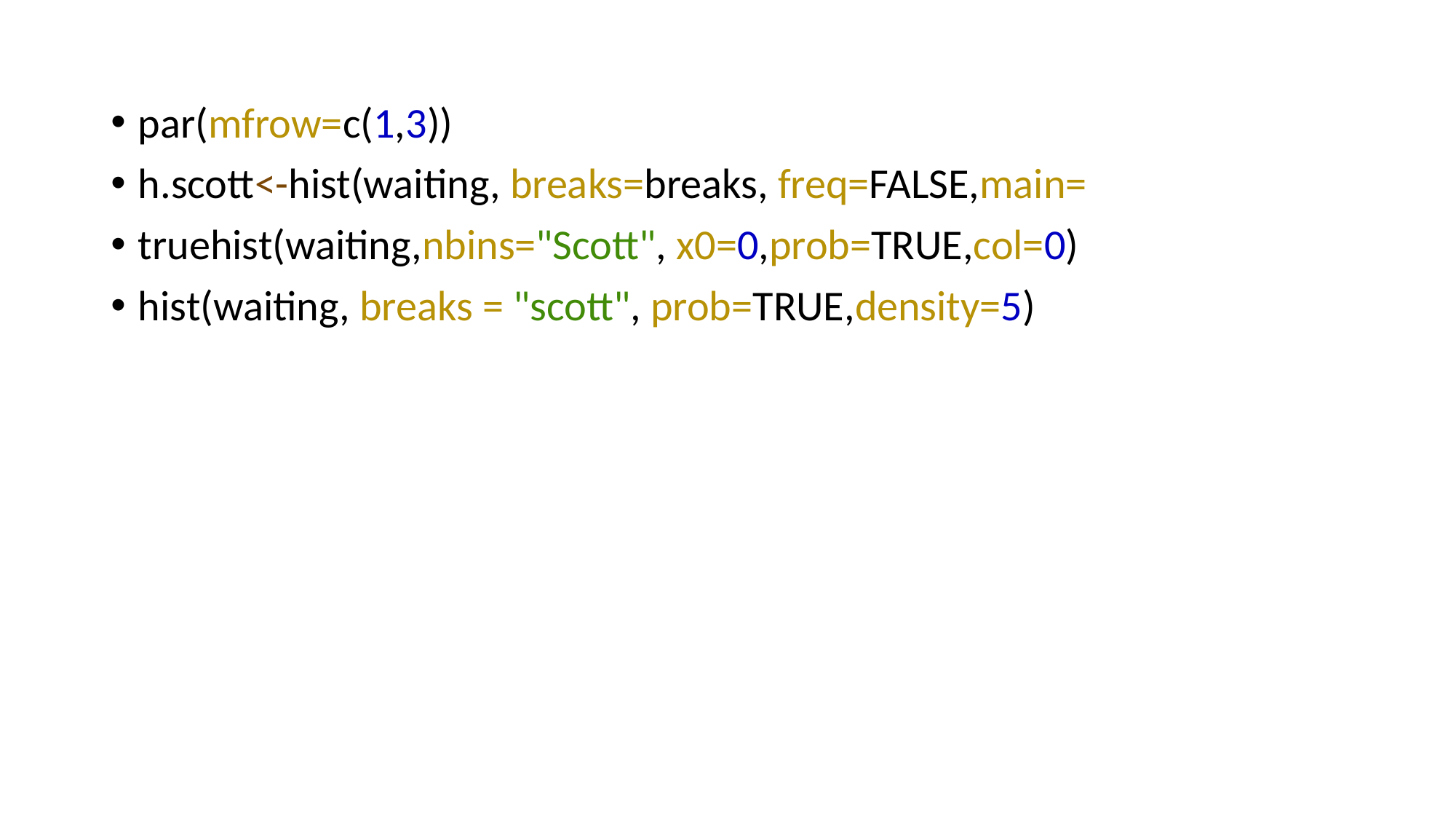

par(mfrow=c(1,3))
h.scott<-hist(waiting, breaks=breaks, freq=FALSE,main=
truehist(waiting,nbins="Scott", x0=0,prob=TRUE,col=0)
hist(waiting, breaks = "scott", prob=TRUE,density=5)